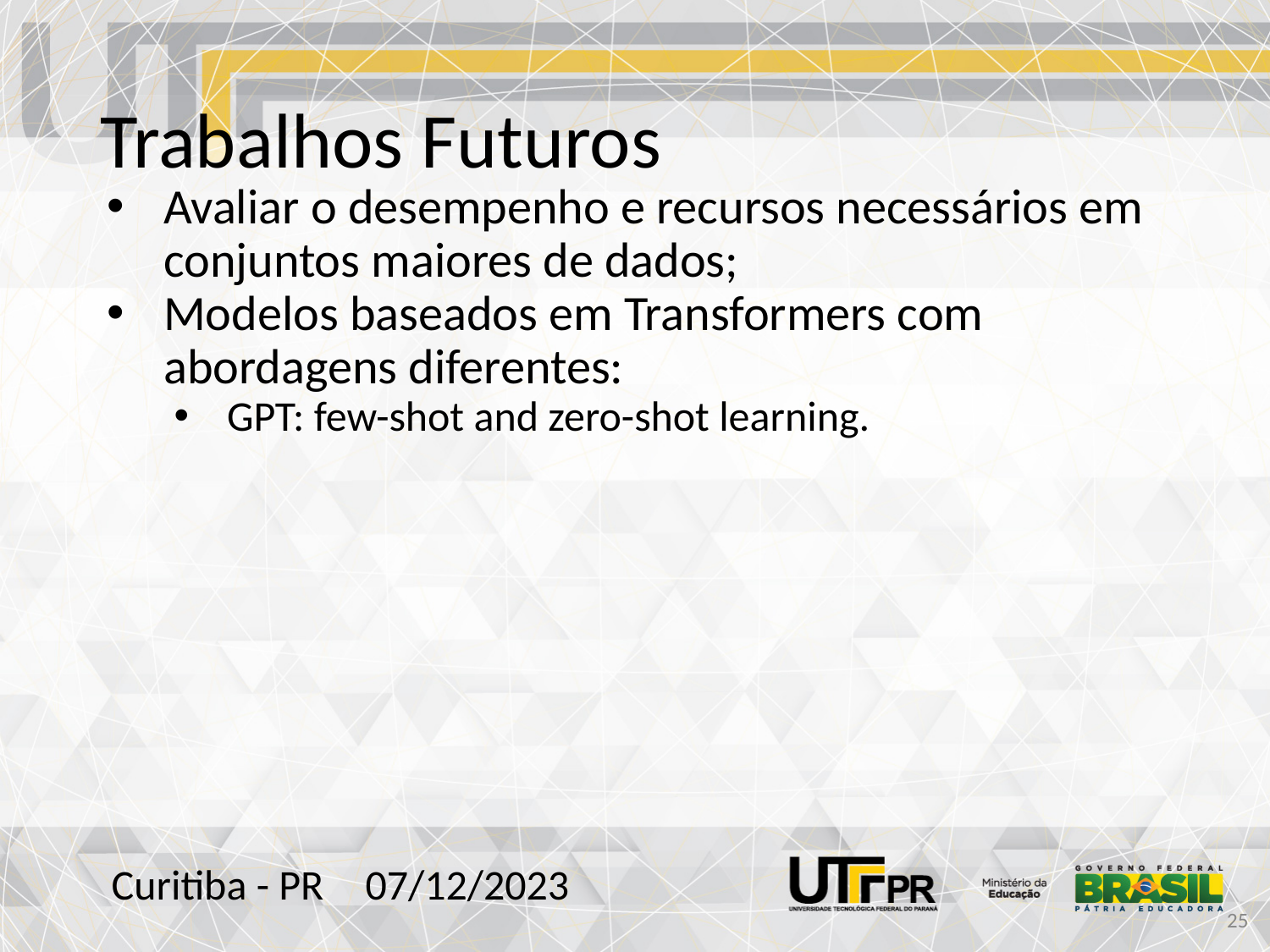

# Trabalhos Futuros
Avaliar o desempenho e recursos necessários em conjuntos maiores de dados;
Modelos baseados em Transformers com abordagens diferentes:
GPT: few-shot and zero-shot learning.
Curitiba - PR	07/12/2023
25